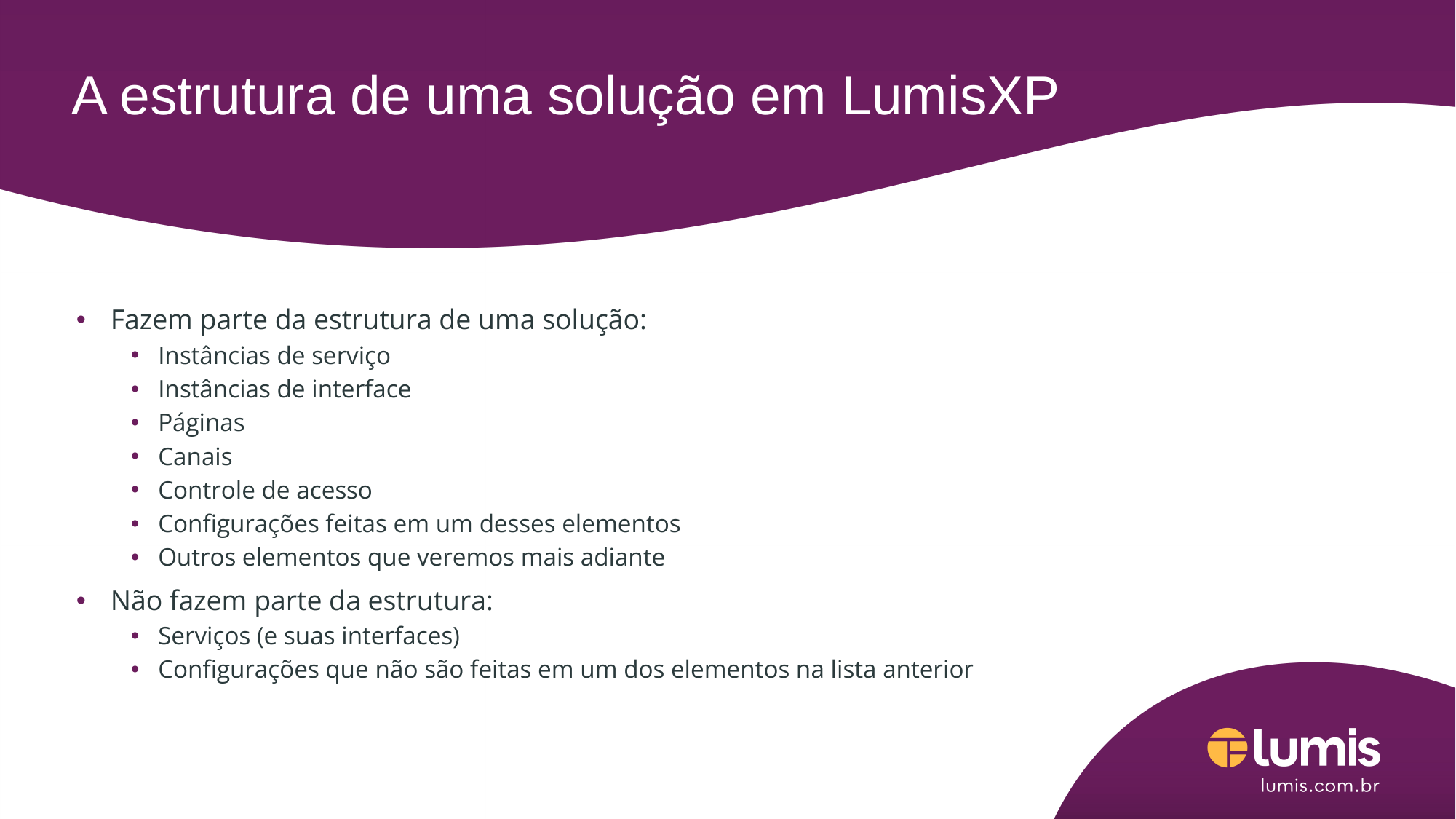

# A estrutura de uma solução em LumisXP
Fazem parte da estrutura de uma solução:
Instâncias de serviço
Instâncias de interface
Páginas
Canais
Controle de acesso
Configurações feitas em um desses elementos
Outros elementos que veremos mais adiante
Não fazem parte da estrutura:
Serviços (e suas interfaces)
Configurações que não são feitas em um dos elementos na lista anterior